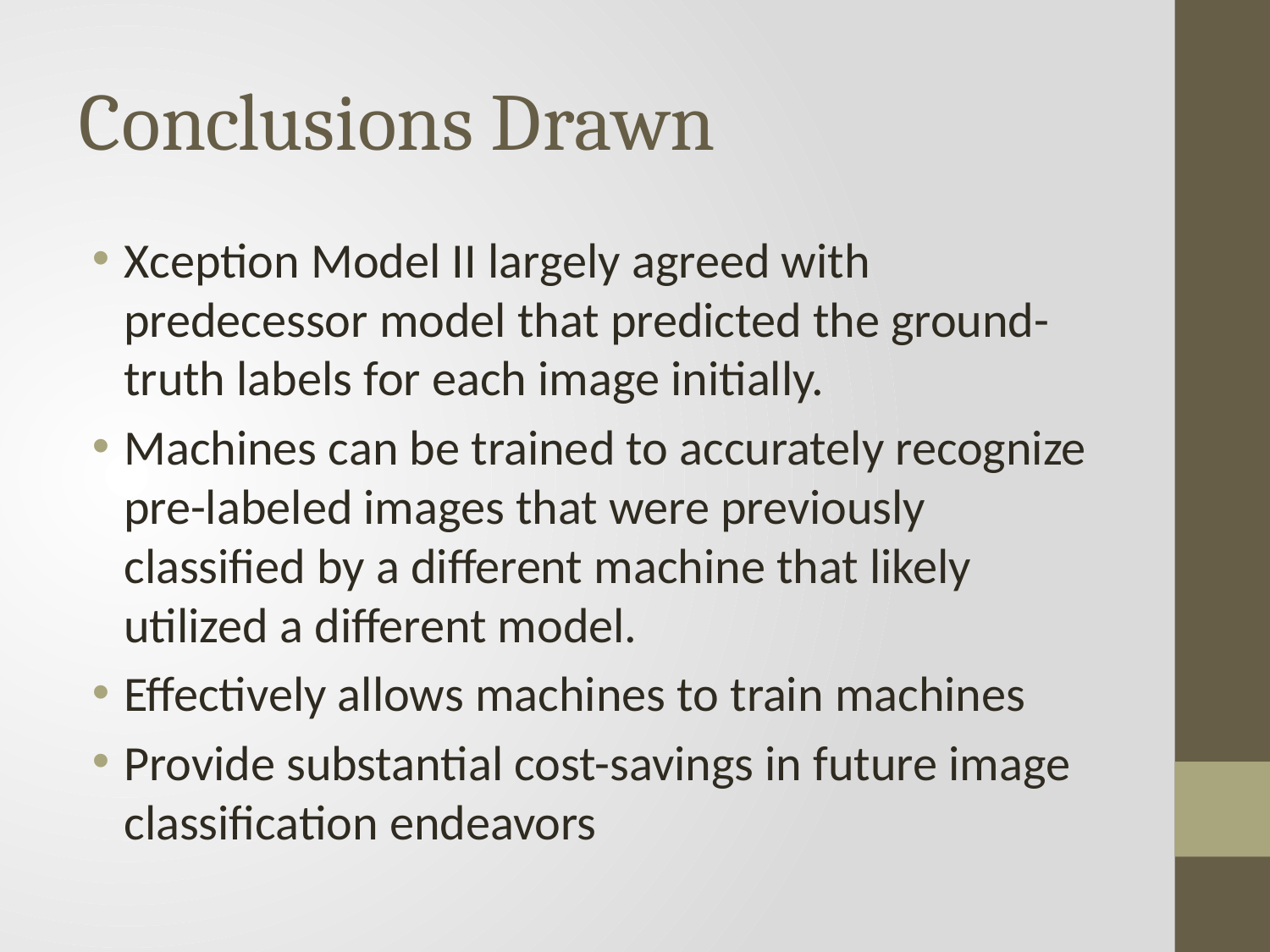

# Conclusions Drawn
Xception Model II largely agreed with predecessor model that predicted the ground-truth labels for each image initially.
Machines can be trained to accurately recognize pre-labeled images that were previously classified by a different machine that likely utilized a different model.
Effectively allows machines to train machines
Provide substantial cost-savings in future image classification endeavors